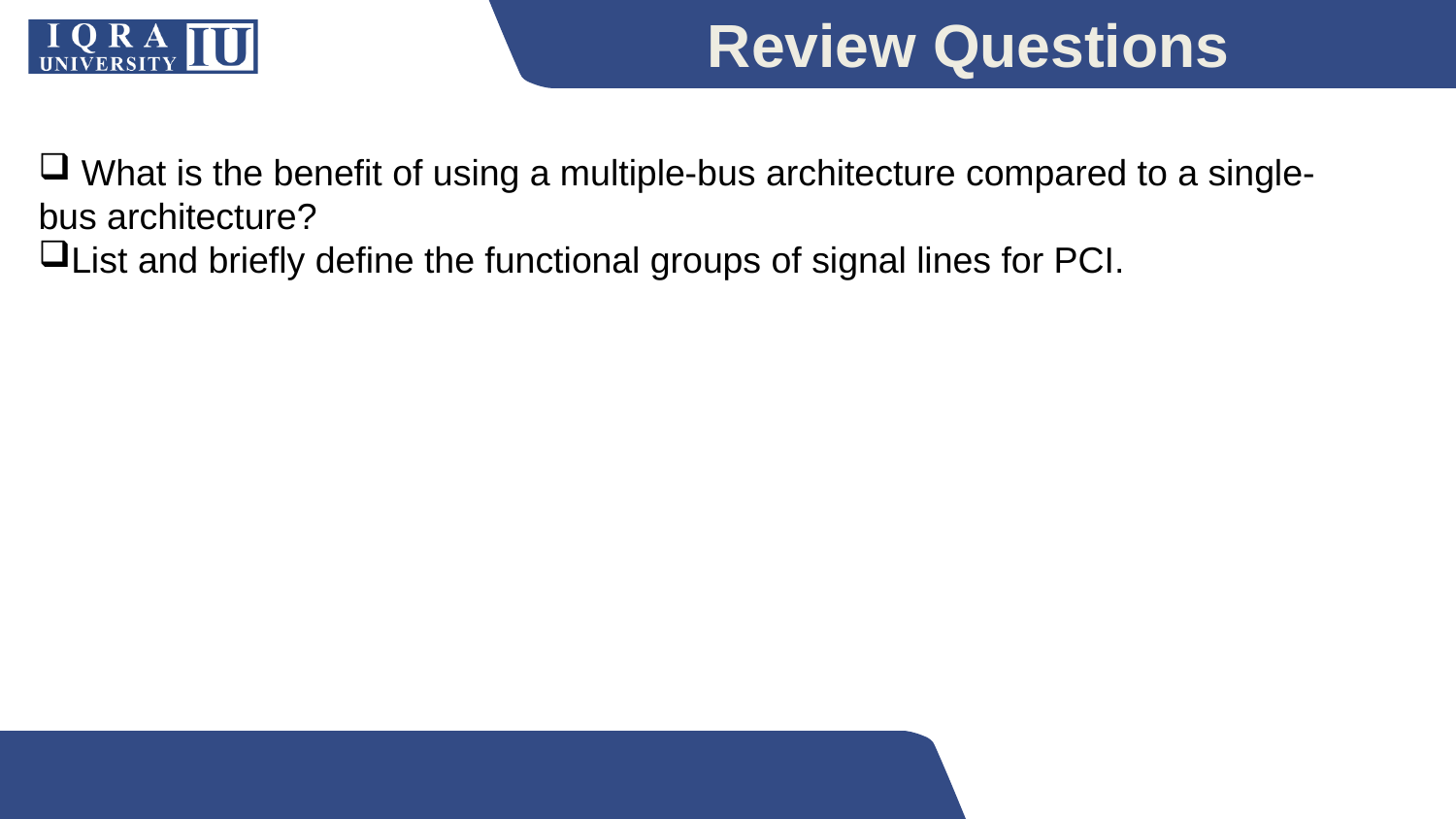

# Review Questions
 What is the benefit of using a multiple-bus architecture compared to a single-bus architecture?
List and briefly define the functional groups of signal lines for PCI.